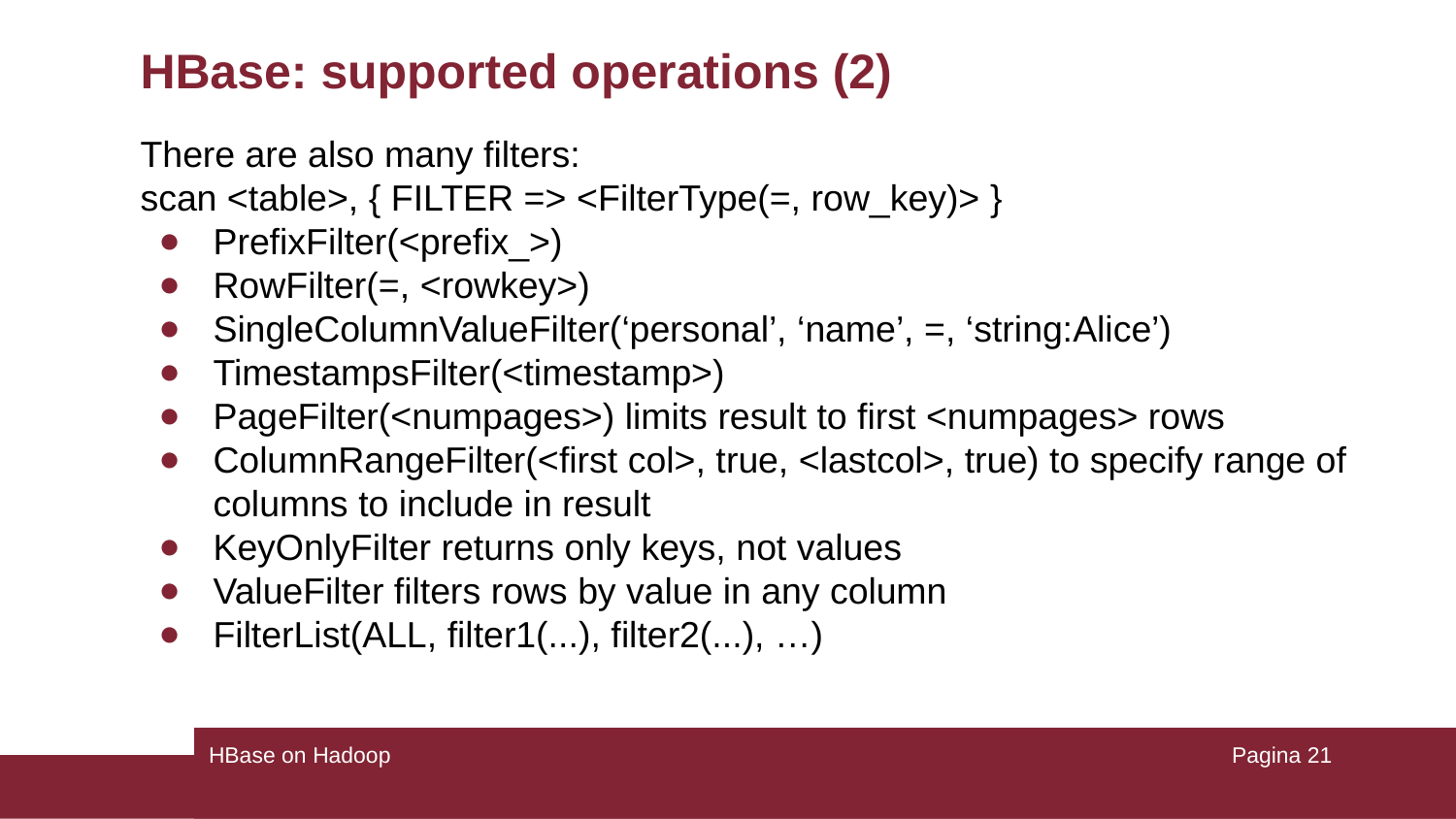

# HBase: supported operations (2)
There are also many filters:
scan <table>, { FILTER => <FilterType(=, row_key)> }
PrefixFilter(<prefix_>)
RowFilter(=, <rowkey>)
SingleColumnValueFilter(‘personal’, ‘name’, =, ‘string:Alice’)
TimestampsFilter(<timestamp>)
PageFilter(<numpages>) limits result to first <numpages> rows
ColumnRangeFilter(<first col>, true, <lastcol>, true) to specify range of columns to include in result
KeyOnlyFilter returns only keys, not values
ValueFilter filters rows by value in any column
FilterList(ALL, filter1(...), filter2(...), …)
HBase on Hadoop
Pagina 21